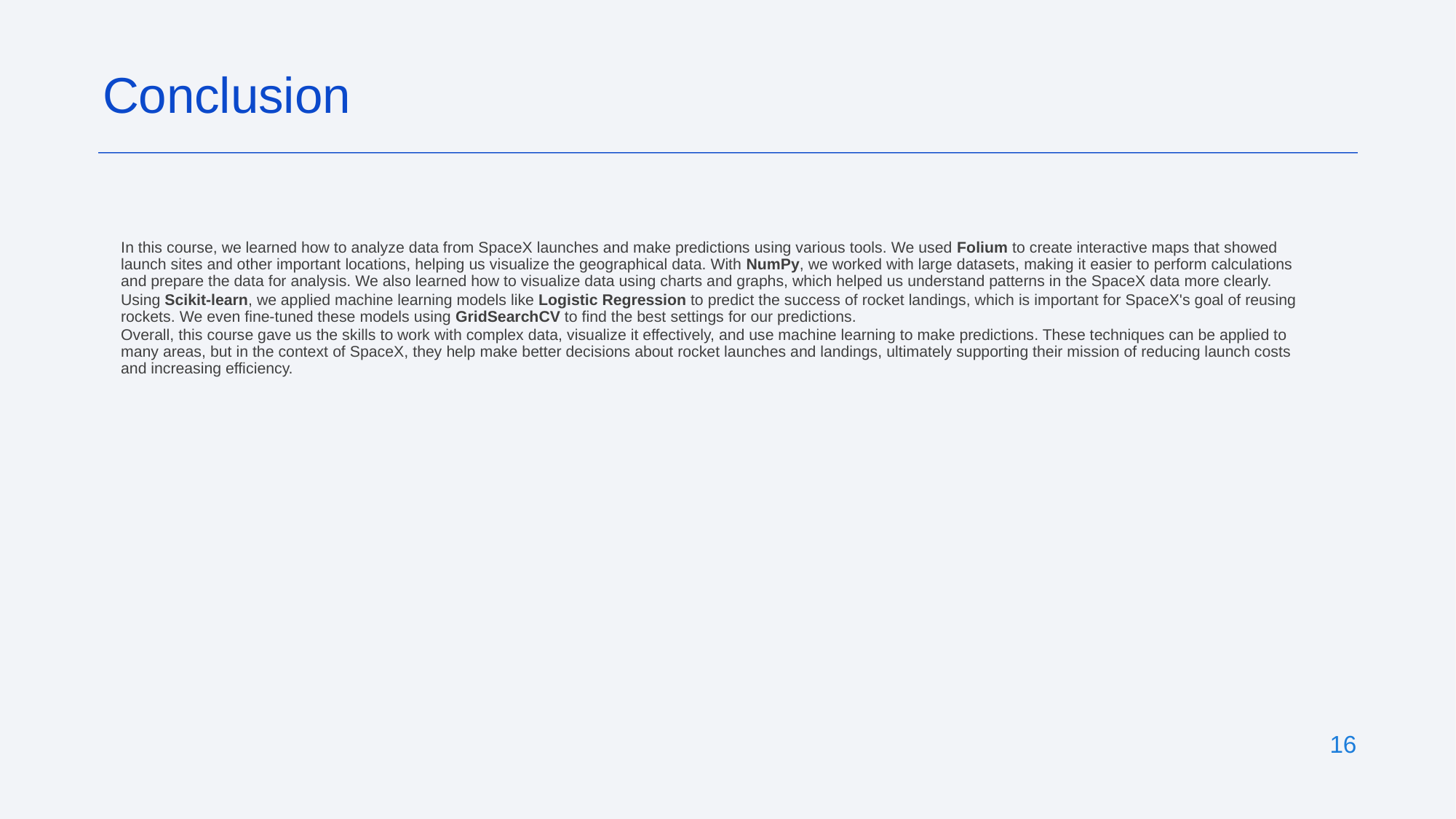

Conclusion
In this course, we learned how to analyze data from SpaceX launches and make predictions using various tools. We used Folium to create interactive maps that showed launch sites and other important locations, helping us visualize the geographical data. With NumPy, we worked with large datasets, making it easier to perform calculations and prepare the data for analysis. We also learned how to visualize data using charts and graphs, which helped us understand patterns in the SpaceX data more clearly.
Using Scikit-learn, we applied machine learning models like Logistic Regression to predict the success of rocket landings, which is important for SpaceX's goal of reusing rockets. We even fine-tuned these models using GridSearchCV to find the best settings for our predictions.
Overall, this course gave us the skills to work with complex data, visualize it effectively, and use machine learning to make predictions. These techniques can be applied to many areas, but in the context of SpaceX, they help make better decisions about rocket launches and landings, ultimately supporting their mission of reducing launch costs and increasing efficiency.

16